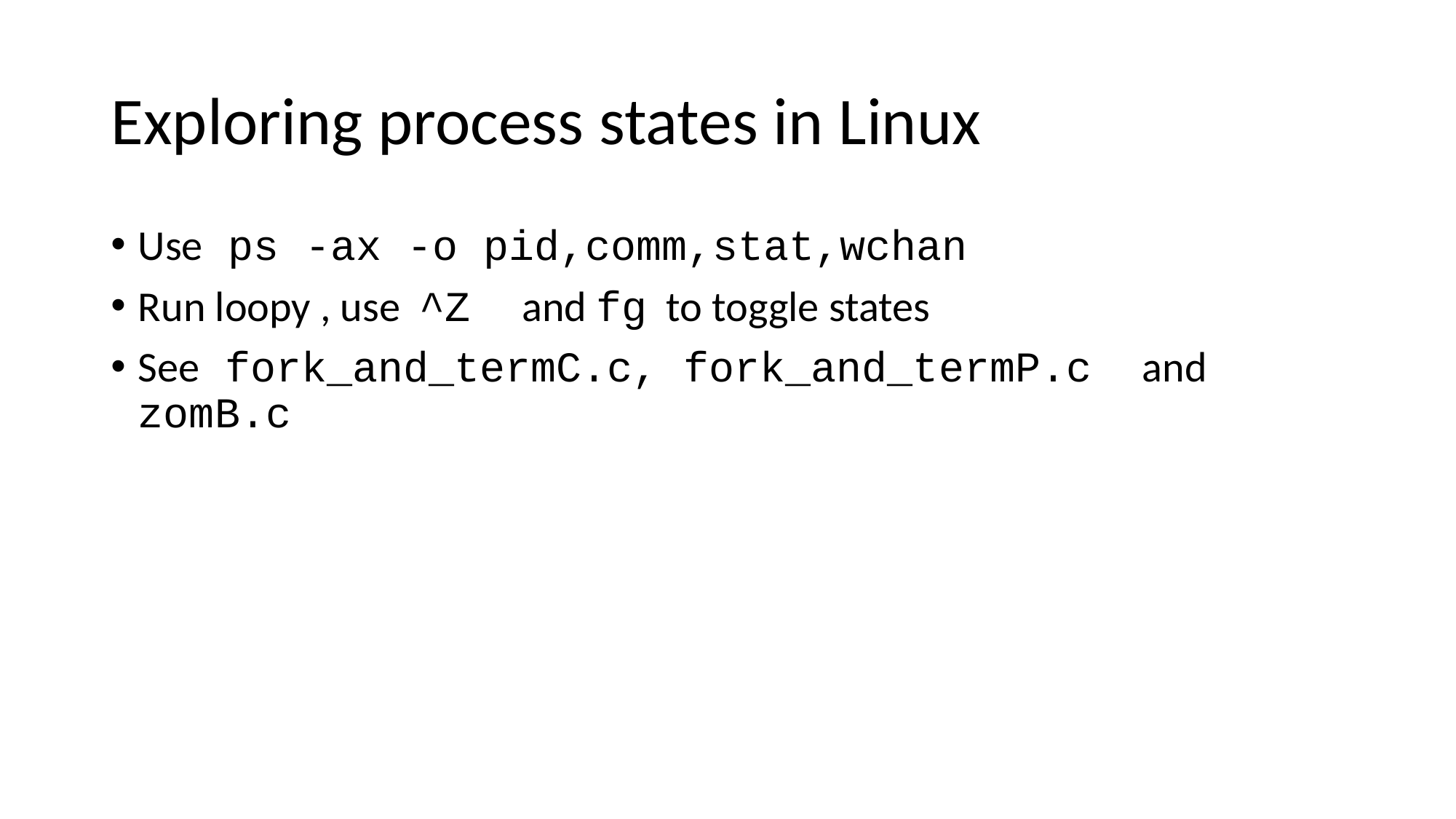

# Exploring process states in Linux
Use ps -ax -o pid,comm,stat,wchan
Run loopy , use  ^Z  and fg  to toggle states
See fork_and_termC.c, fork_and_termP.c  and   zomB.c